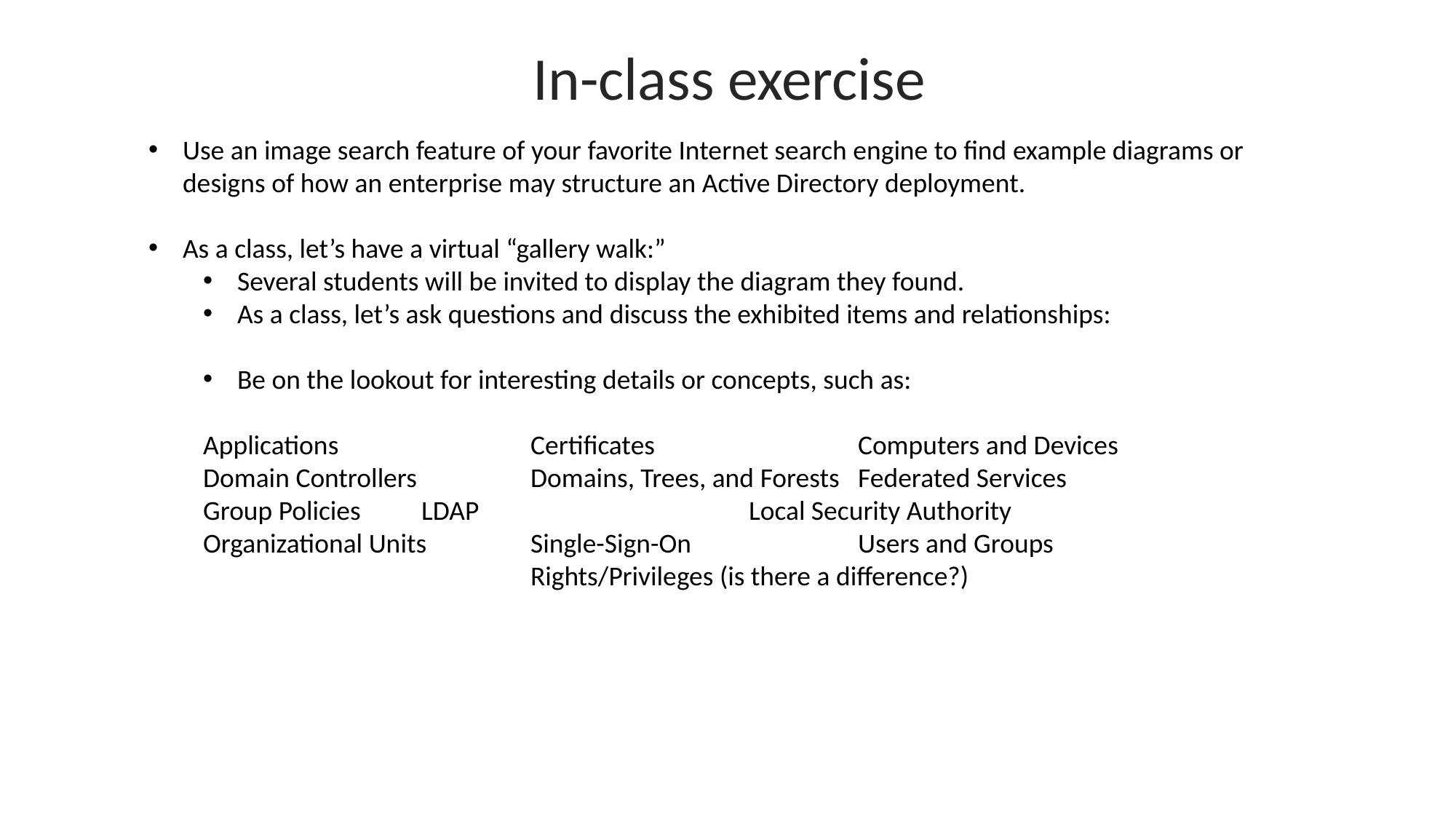

In-class exercise
Use an image search feature of your favorite Internet search engine to find example diagrams or designs of how an enterprise may structure an Active Directory deployment.

As a class, let’s have a virtual “gallery walk:”
Several students will be invited to display the diagram they found.
As a class, let’s ask questions and discuss the exhibited items and relationships:

Be on the lookout for interesting details or concepts, such as:

Applications 		Certificates 		Computers and Devices
Domain Controllers 	Domains, Trees, and Forests 	Federated Services
Group Policies 	LDAP 			Local Security Authority
Organizational Units 	Single-Sign-On 		Users and Groups
 			Rights/Privileges (is there a difference?)